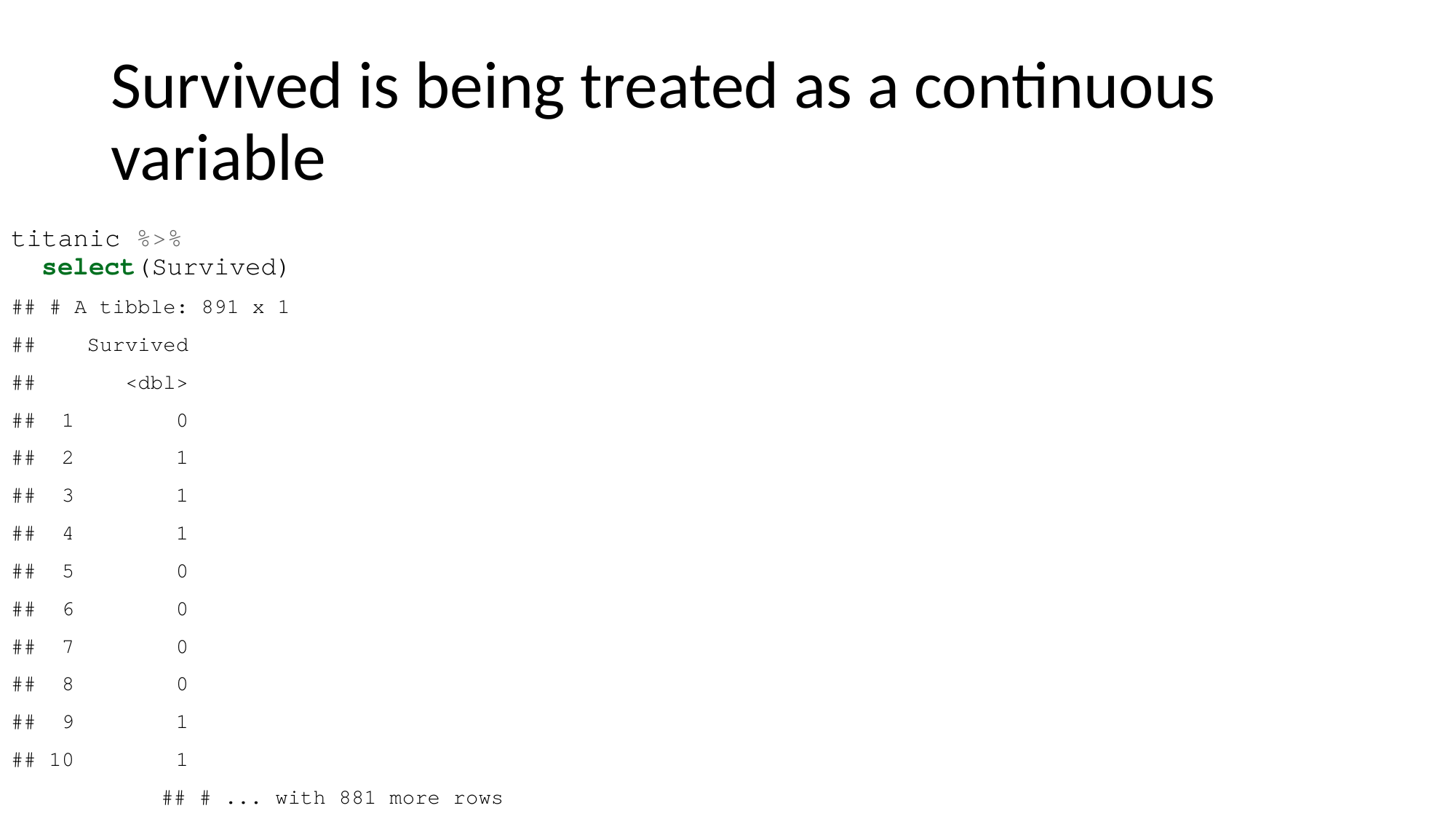

# Survived is being treated as a continuous variable
titanic %>%
  select(Survived)
## # A tibble: 891 x 1
##    Survived
##       <dbl>
##  1        0
##  2        1
##  3        1
##  4        1
##  5        0
##  6        0
##  7        0
##  8        0
##  9        1
## 10        1
## # ... with 881 more rows